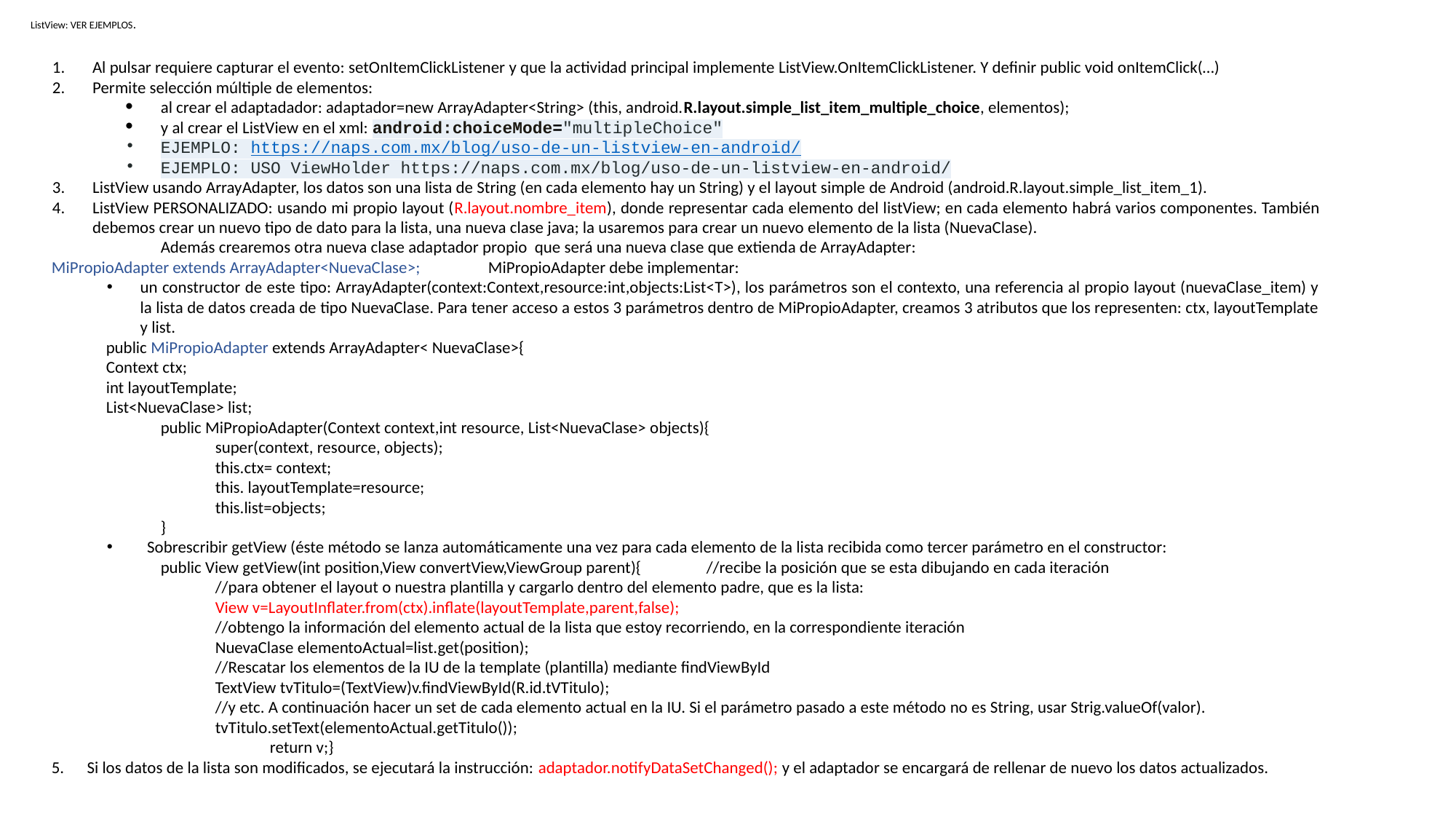

# ListView: VER EJEMPLOS.
Al pulsar requiere capturar el evento: setOnItemClickListener y que la actividad principal implemente ListView.OnItemClickListener. Y definir public void onItemClick(…)
Permite selección múltiple de elementos:
al crear el adaptadador: adaptador=new ArrayAdapter<String> (this, android.R.layout.simple_list_item_multiple_choice, elementos);
y al crear el ListView en el xml: android:choiceMode="multipleChoice"
EJEMPLO: https://naps.com.mx/blog/uso-de-un-listview-en-android/
EJEMPLO: USO ViewHolder https://naps.com.mx/blog/uso-de-un-listview-en-android/
ListView usando ArrayAdapter, los datos son una lista de String (en cada elemento hay un String) y el layout simple de Android (android.R.layout.simple_list_item_1).
ListView PERSONALIZADO: usando mi propio layout (R.layout.nombre_item), donde representar cada elemento del listView; en cada elemento habrá varios componentes. También debemos crear un nuevo tipo de dato para la lista, una nueva clase java; la usaremos para crear un nuevo elemento de la lista (NuevaClase).
	Además crearemos otra nueva clase adaptador propio  que será una nueva clase que extienda de ArrayAdapter:
MiPropioAdapter extends ArrayAdapter<NuevaClase>; 	MiPropioAdapter debe implementar:
un constructor de este tipo: ArrayAdapter(context:Context,resource:int,objects:List<T>), los parámetros son el contexto, una referencia al propio layout (nuevaClase_item) y la lista de datos creada de tipo NuevaClase. Para tener acceso a estos 3 parámetros dentro de MiPropioAdapter, creamos 3 atributos que los representen: ctx, layoutTemplate y list.
public MiPropioAdapter extends ArrayAdapter< NuevaClase>{
Context ctx;
int layoutTemplate;
List<NuevaClase> list;
public MiPropioAdapter(Context context,int resource, List<NuevaClase> objects){
super(context, resource, objects);
this.ctx= context;
this. layoutTemplate=resource;
this.list=objects;
}
Sobrescribir getView (éste método se lanza automáticamente una vez para cada elemento de la lista recibida como tercer parámetro en el constructor:
public View getView(int position,View convertView,ViewGroup parent){	//recibe la posición que se esta dibujando en cada iteración
//para obtener el layout o nuestra plantilla y cargarlo dentro del elemento padre, que es la lista:
View v=LayoutInflater.from(ctx).inflate(layoutTemplate,parent,false);
//obtengo la información del elemento actual de la lista que estoy recorriendo, en la correspondiente iteración
NuevaClase elementoActual=list.get(position);
//Rescatar los elementos de la IU de la template (plantilla) mediante findViewById
TextView tvTitulo=(TextView)v.findViewById(R.id.tVTitulo);
//y etc. A continuación hacer un set de cada elemento actual en la IU. Si el parámetro pasado a este método no es String, usar Strig.valueOf(valor).
tvTitulo.setText(elementoActual.getTitulo());
	return v;}
5.      Si los datos de la lista son modificados, se ejecutará la instrucción: adaptador.notifyDataSetChanged(); y el adaptador se encargará de rellenar de nuevo los datos actualizados.